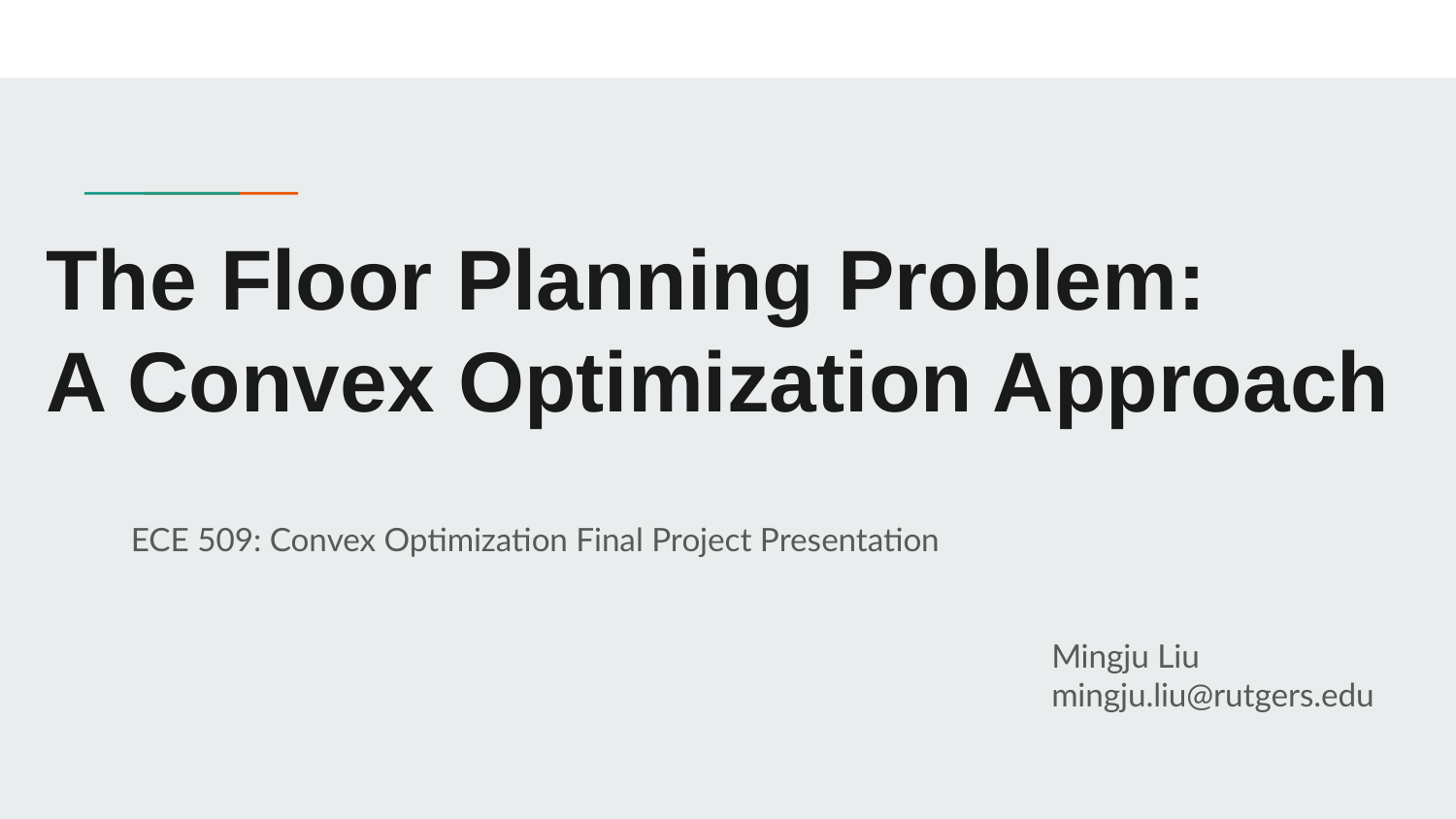

# The Floor Planning Problem:
A Convex Optimization Approach
ECE 509: Convex Optimization Final Project Presentation
Mingju Liu
mingju.liu@rutgers.edu